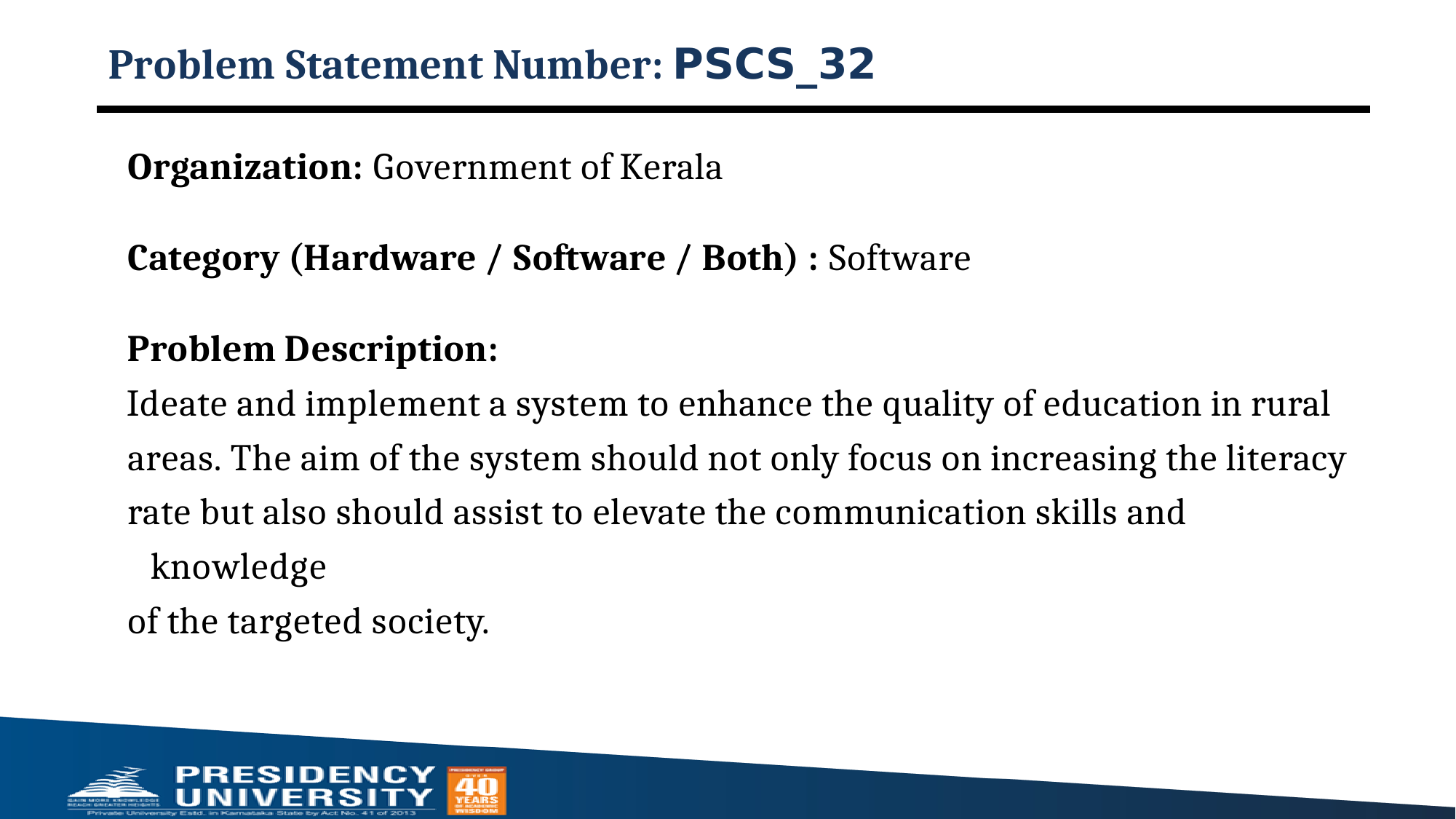

# Problem Statement Number: PSCS_32
Organization: Government of Kerala
Category (Hardware / Software / Both) : Software
Problem Description:
Ideate and implement a system to enhance the quality of education in rural
areas. The aim of the system should not only focus on increasing the literacy
rate but also should assist to elevate the communication skills and knowledge
of the targeted society.